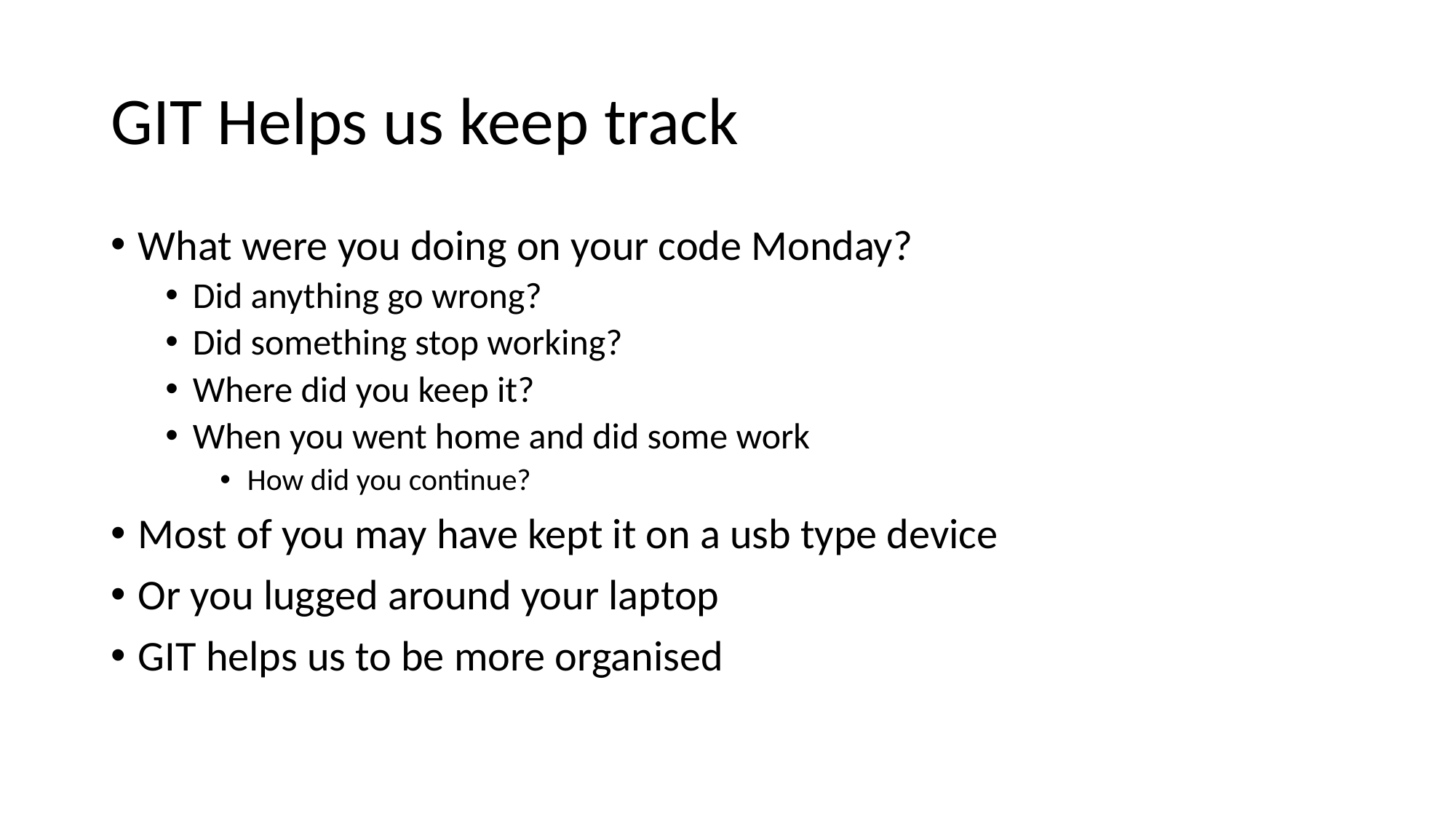

# GIT Helps us keep track
What were you doing on your code Monday?
Did anything go wrong?
Did something stop working?
Where did you keep it?
When you went home and did some work
How did you continue?
Most of you may have kept it on a usb type device
Or you lugged around your laptop
GIT helps us to be more organised